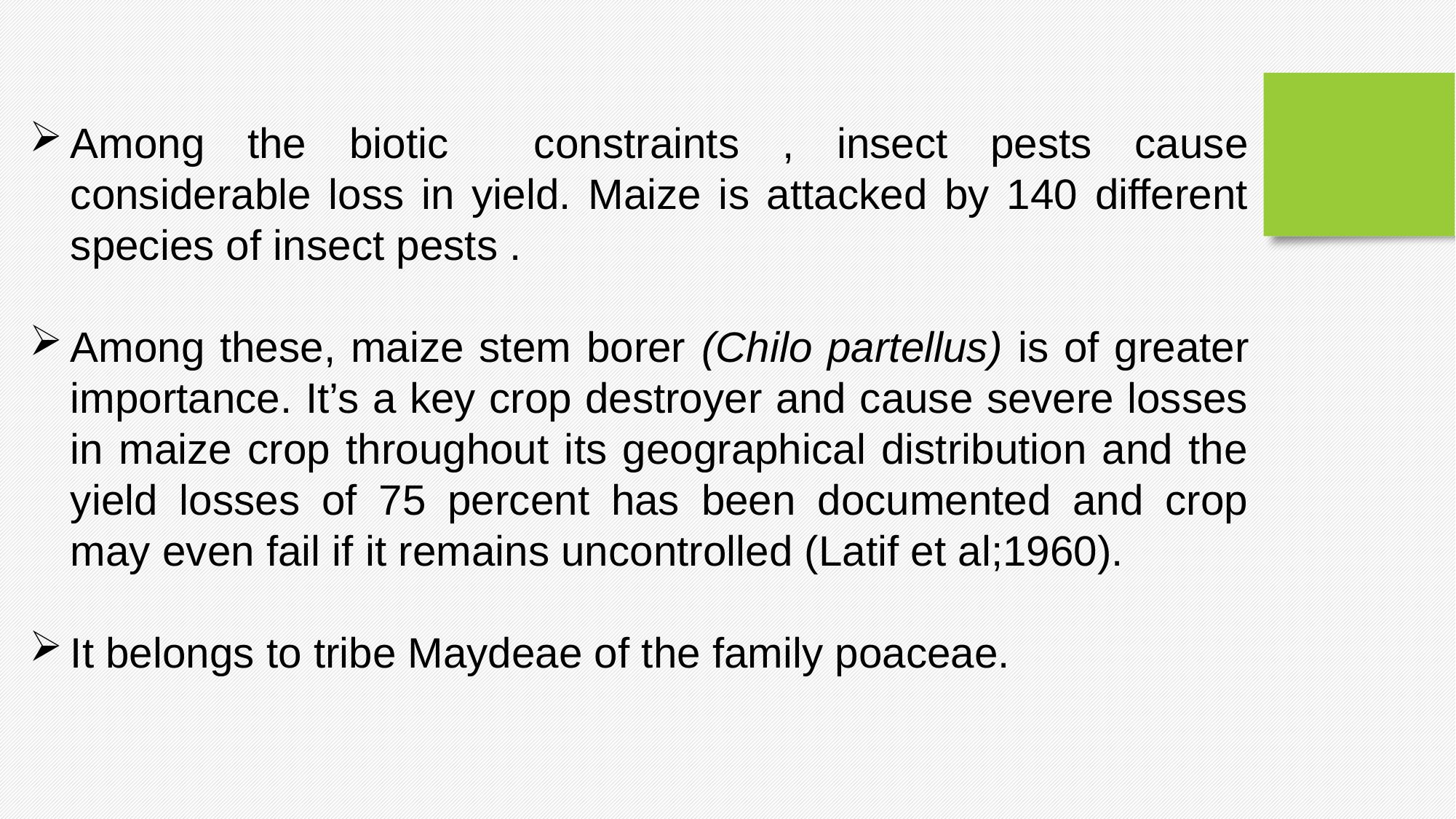

Among the biotic  constraints , insect pests cause considerable loss in yield. Maize is attacked by 140 different species of insect pests .

Among these, maize stem borer (Chilo partellus) is of greater importance. It’s a key crop destroyer and cause severe losses in maize crop throughout its geographical distribution and the yield losses of 75 percent has been documented and crop may even fail if it remains uncontrolled (Latif et al;1960).

It belongs to tribe Maydeae of the family poaceae.